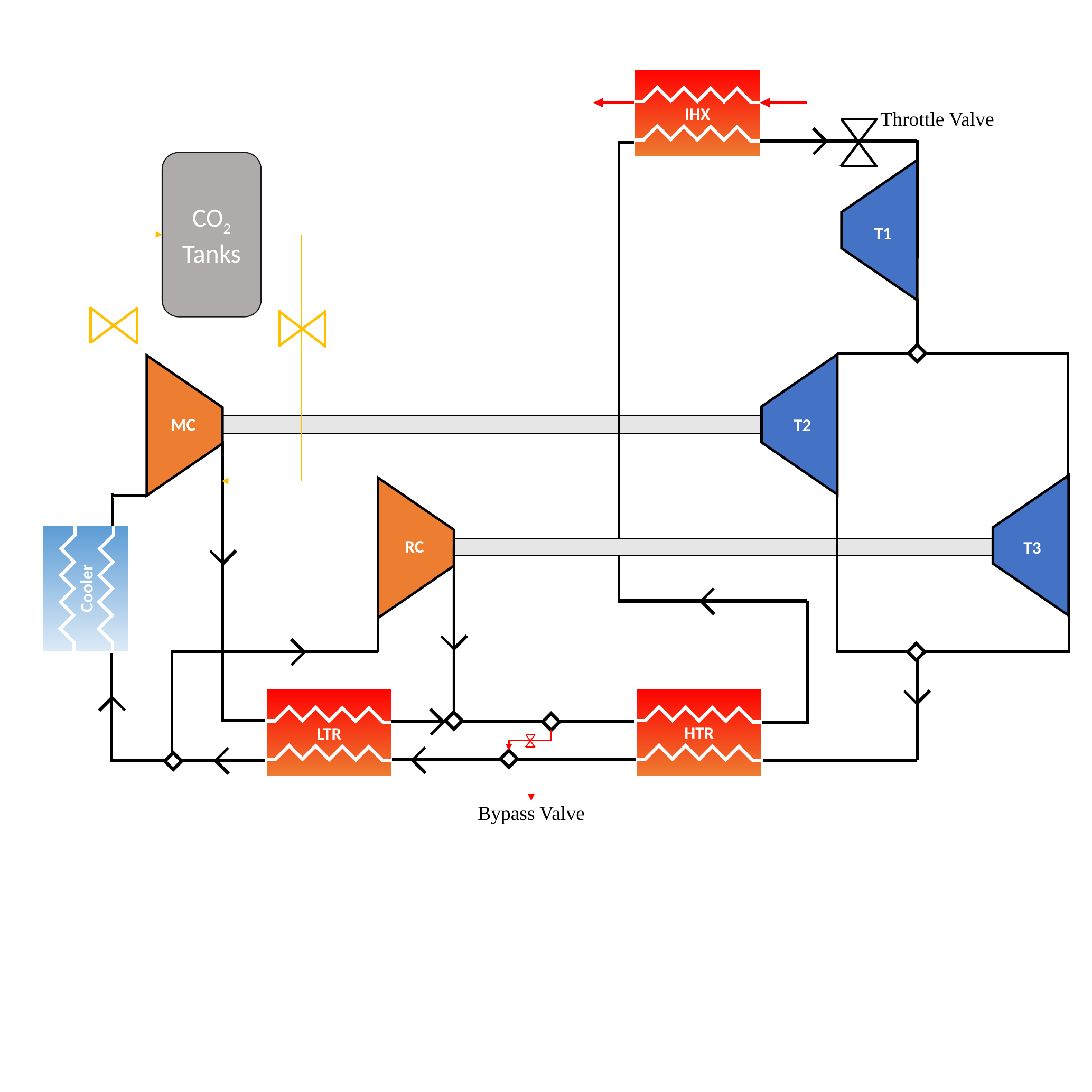

IHX
Throttle Valve
CO2 Tanks

T1

MC
T2

Cooler
RC
T3

HTR
LTR

Bypass Valve